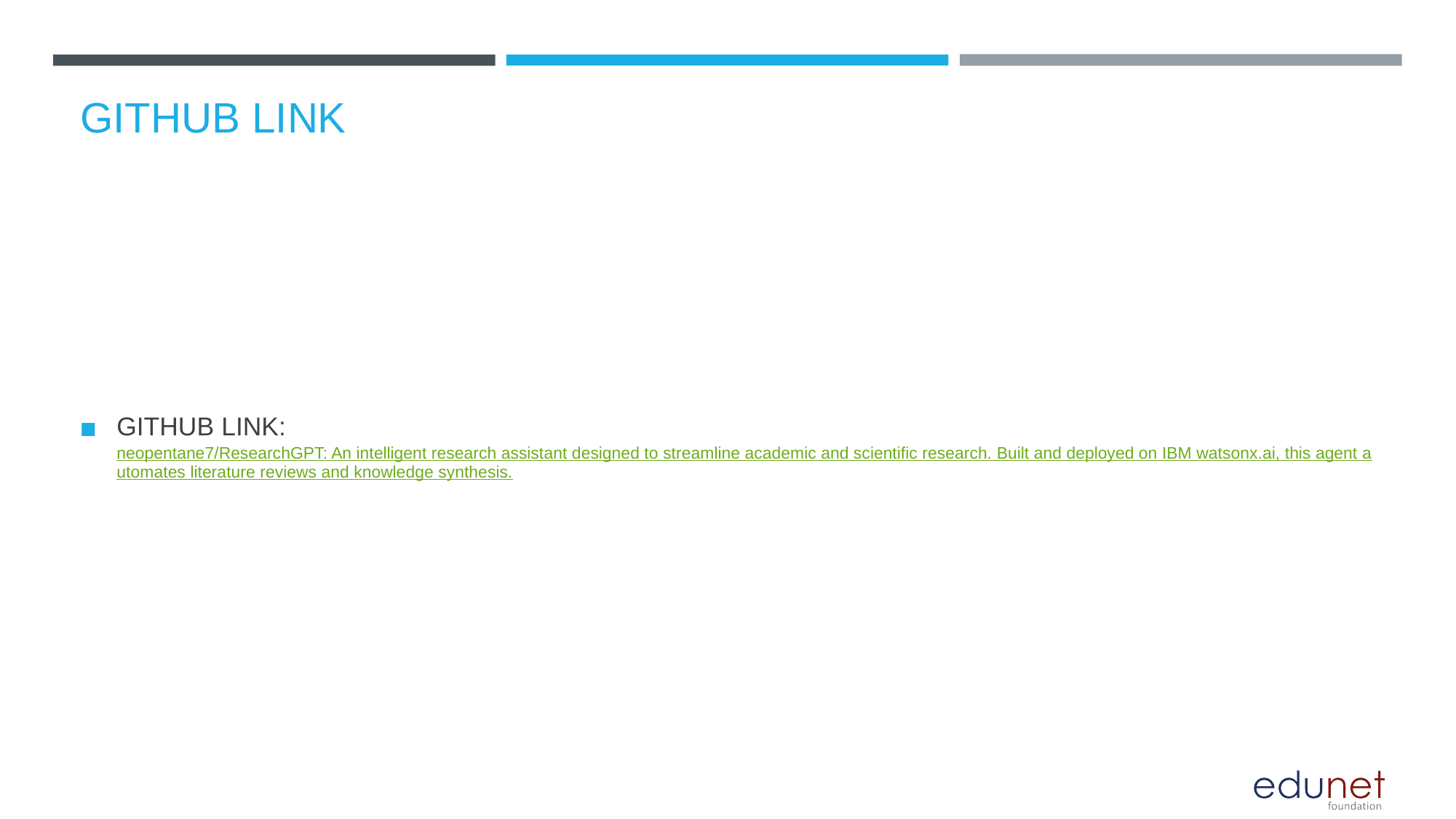

# GITHUB LINK
GITHUB LINK: neopentane7/ResearchGPT: An intelligent research assistant designed to streamline academic and scientific research. Built and deployed on IBM watsonx.ai, this agent automates literature reviews and knowledge synthesis.